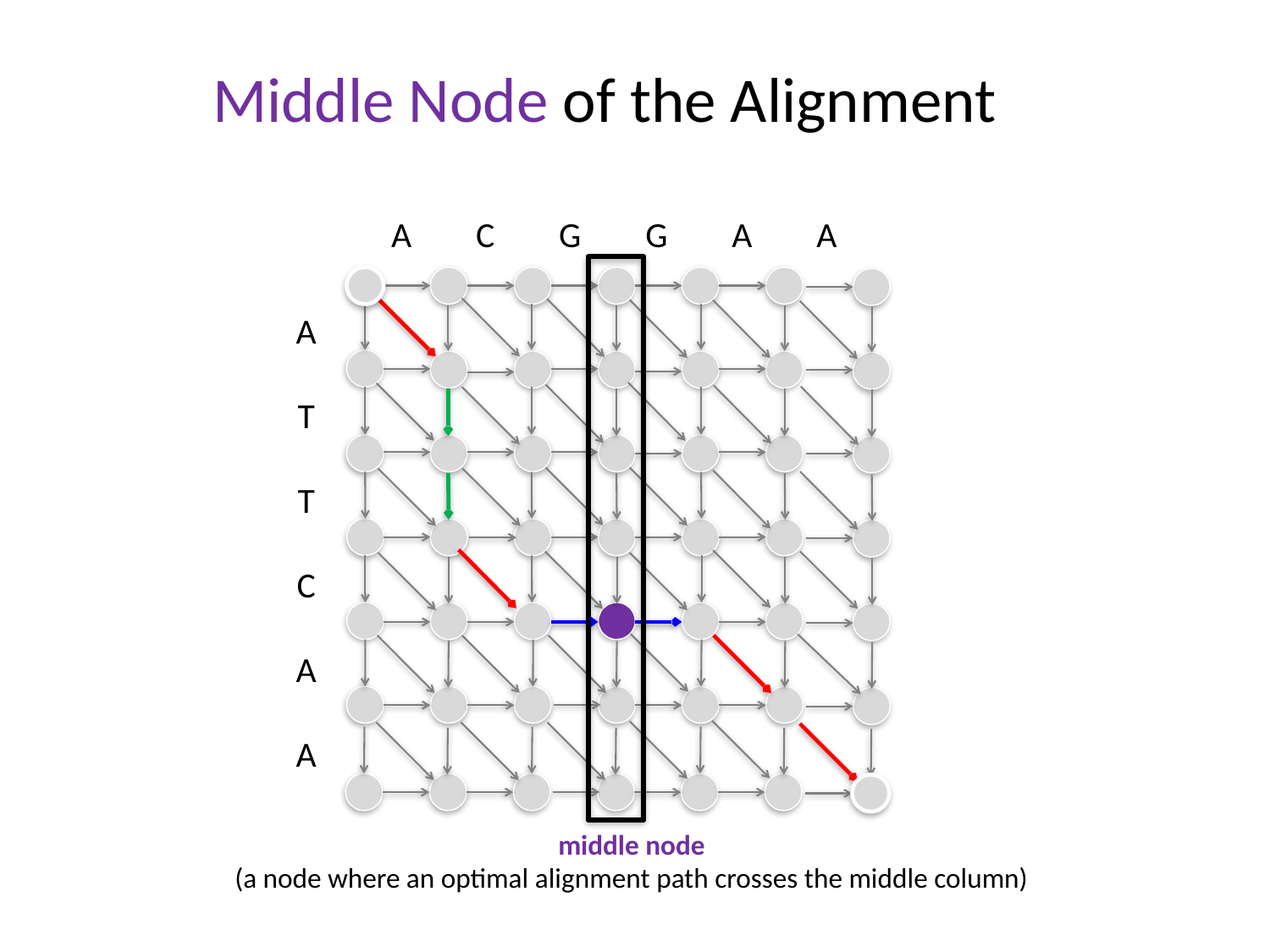

Middle Node of the Alignment
      A        C        G        G        A        A

A

T

T

C

A

A

middle node
(a node where an optimal alignment path crosses the middle column)